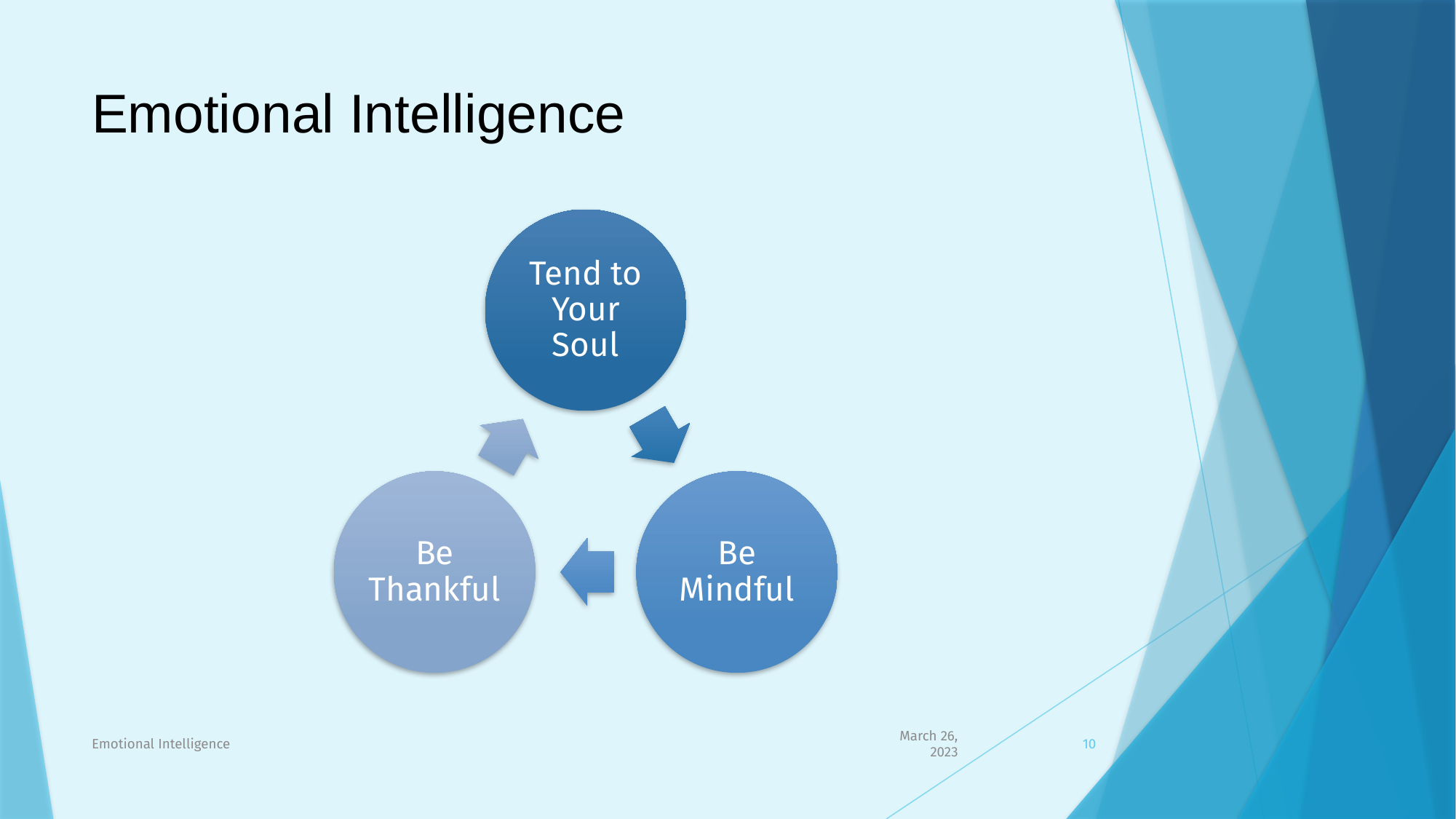

# Emotional Intelligence
Tend to Your Soul

Be Mindful

Be Thankful

Emotional Intelligence
March 26, 2023
10